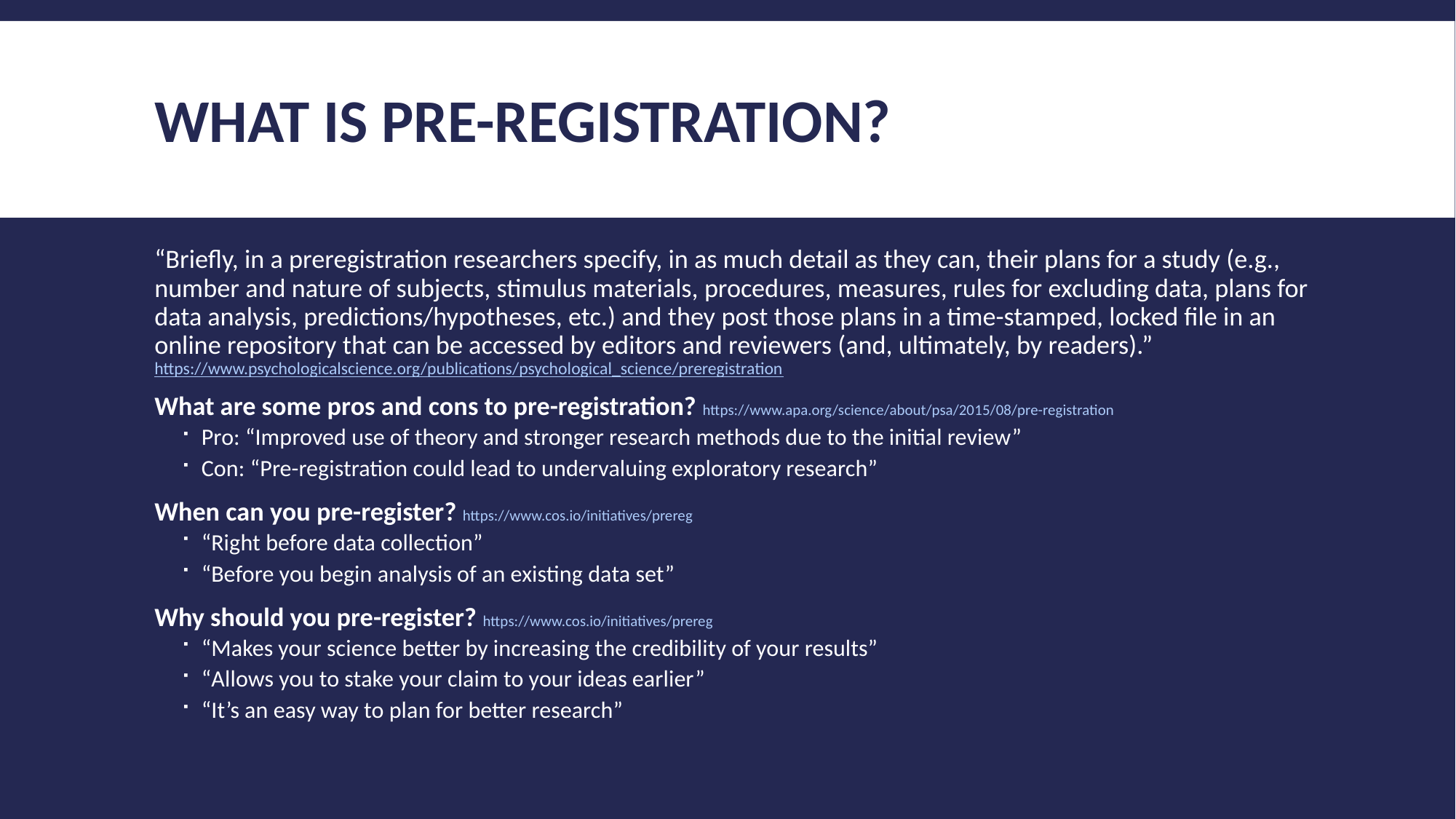

# What is Pre-registration?
“Briefly, in a preregistration researchers specify, in as much detail as they can, their plans for a study (e.g., number and nature of subjects, stimulus materials, procedures, measures, rules for excluding data, plans for data analysis, predictions/hypotheses, etc.) and they post those plans in a time-stamped, locked file in an online repository that can be accessed by editors and reviewers (and, ultimately, by readers).” https://www.psychologicalscience.org/publications/psychological_science/preregistration
What are some pros and cons to pre-registration? https://www.apa.org/science/about/psa/2015/08/pre-registration
Pro: “Improved use of theory and stronger research methods due to the initial review”
Con: “Pre-registration could lead to undervaluing exploratory research”
When can you pre-register? https://www.cos.io/initiatives/prereg
“Right before data collection”
“Before you begin analysis of an existing data set”
Why should you pre-register? https://www.cos.io/initiatives/prereg
“Makes your science better by increasing the credibility of your results”
“Allows you to stake your claim to your ideas earlier”
“It’s an easy way to plan for better research”